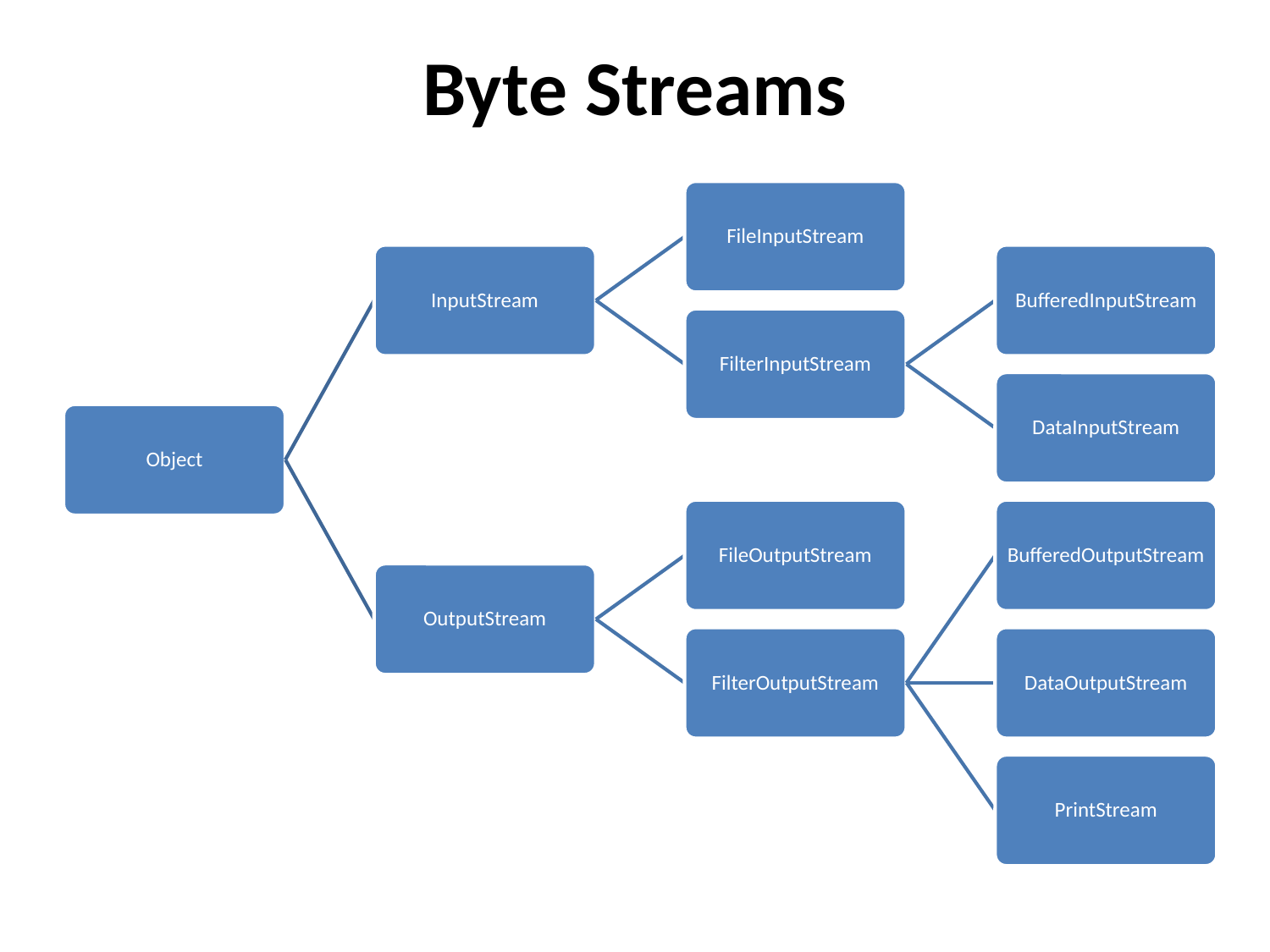

# Byte Streams
Object

InputStream

FileInputStream

FilterInputStream

BufferedInputStream

DataInputStream

OutputStream

FileOutputStream

FilterOutputStream

BufferedOutputStream

DataOutputStream

PrintStream